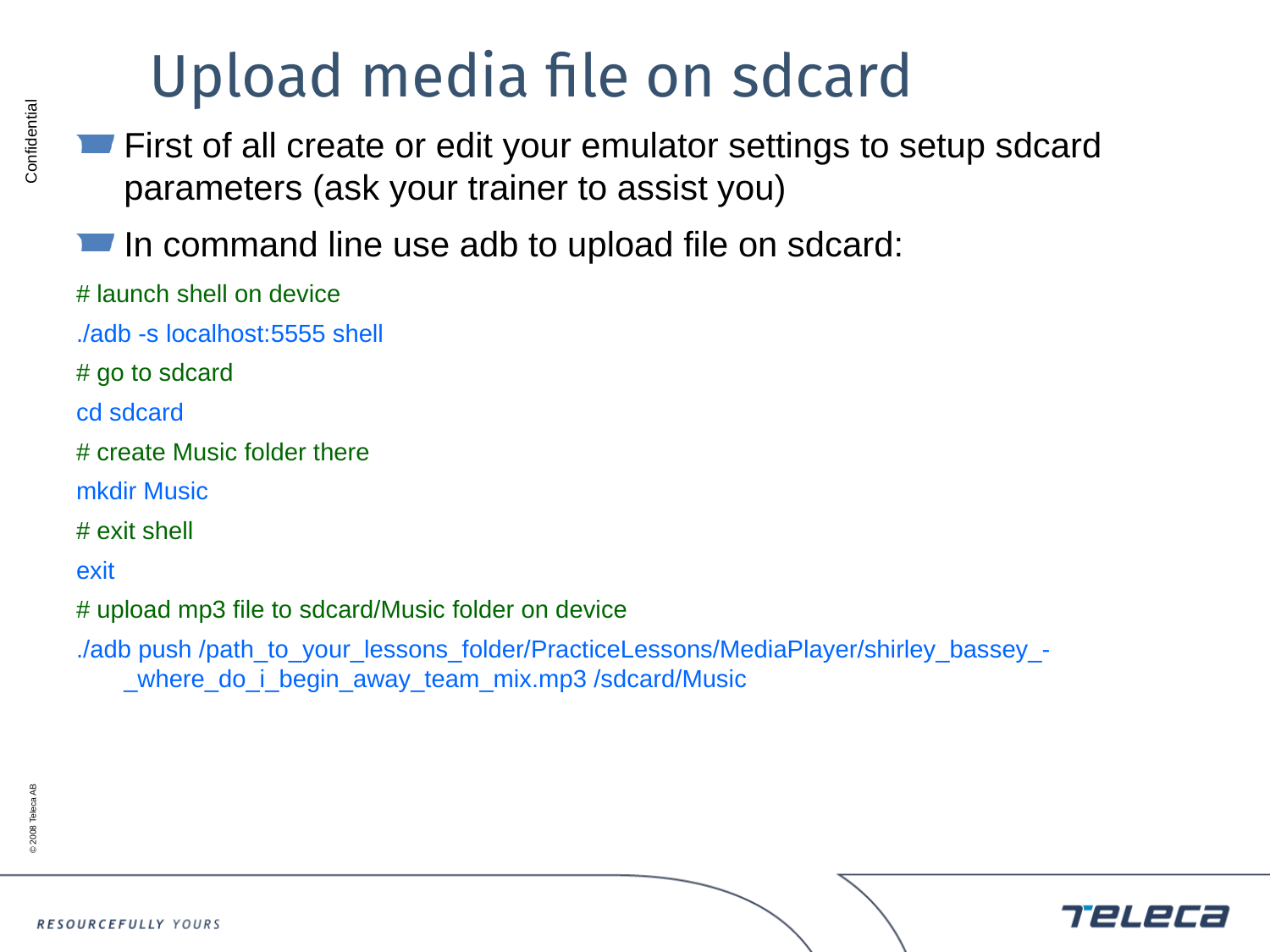

# Upload media file on sdcard
First of all create or edit your emulator settings to setup sdcard parameters (ask your trainer to assist you)
In command line use adb to upload file on sdcard:
# launch shell on device
./adb -s localhost:5555 shell
# go to sdcard
cd sdcard
# create Music folder there
mkdir Music
# exit shell
exit
# upload mp3 file to sdcard/Music folder on device
./adb push /path_to_your_lessons_folder/PracticeLessons/MediaPlayer/shirley_bassey_-_where_do_i_begin_away_team_mix.mp3 /sdcard/Music